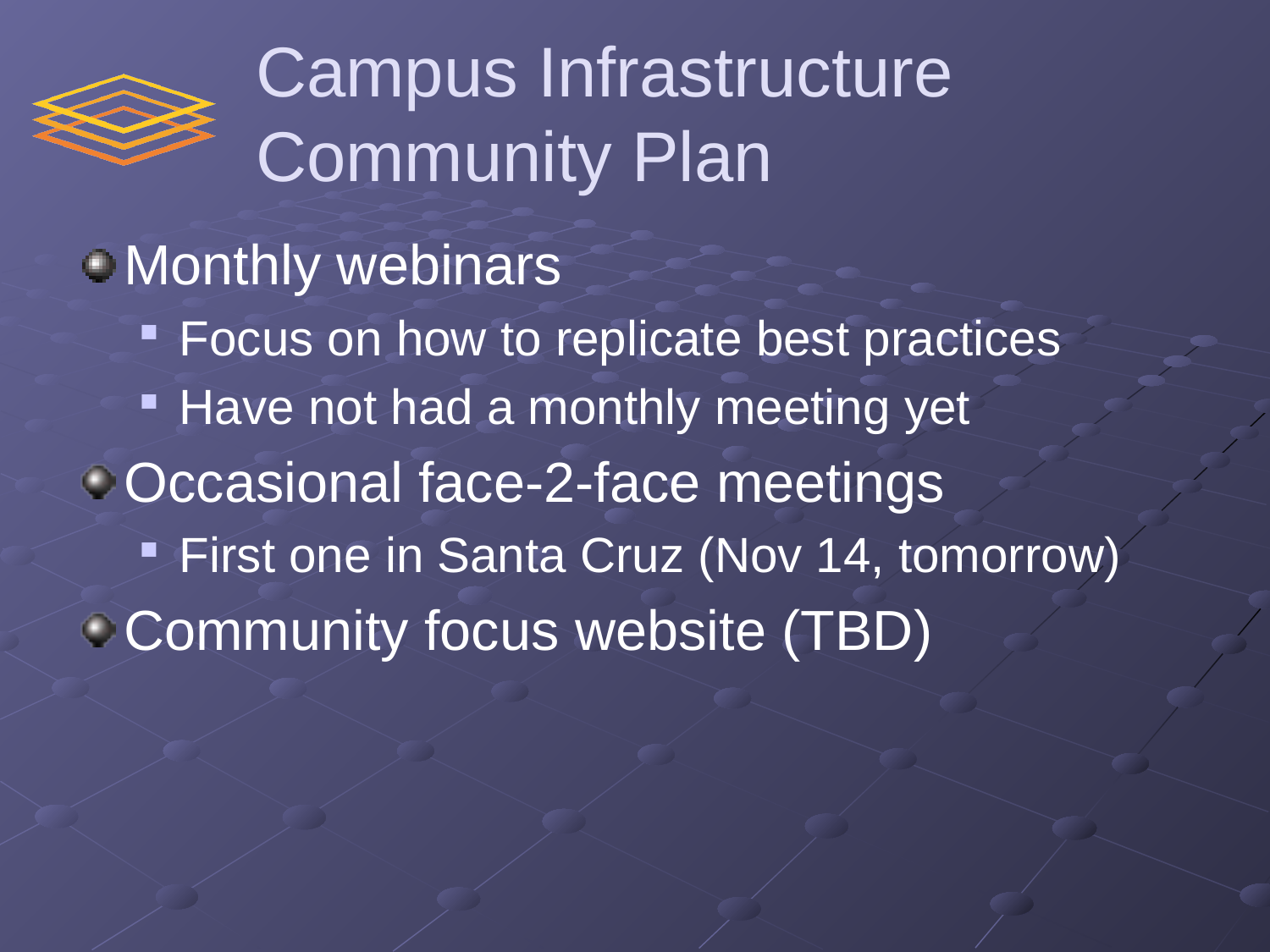

# Campus Infrastructure Community Plan
Monthly webinars
Focus on how to replicate best practices
Have not had a monthly meeting yet
Occasional face-2-face meetings
First one in Santa Cruz (Nov 14, tomorrow)
Community focus website (TBD)